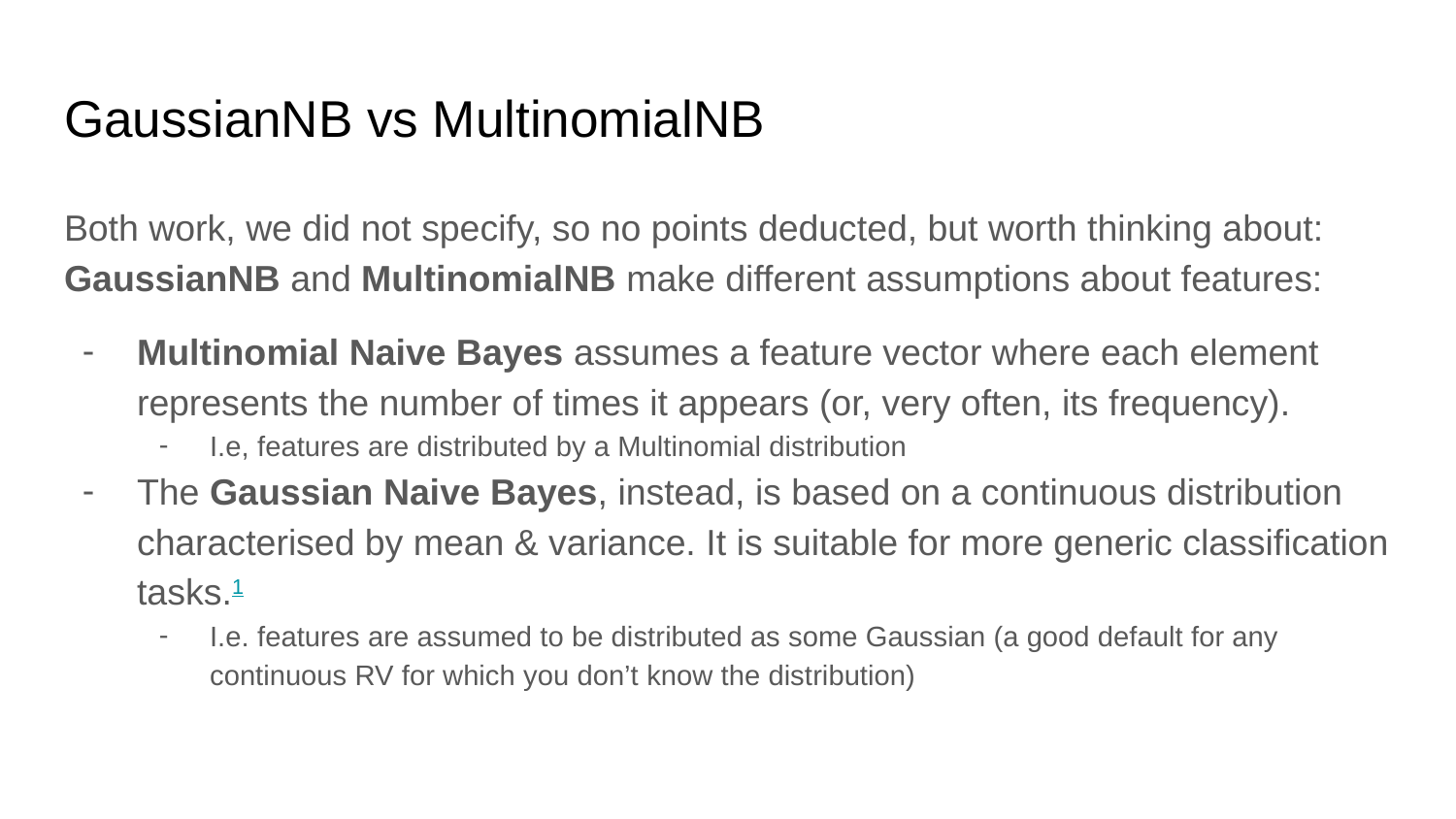

# GaussianNB vs MultinomialNB
Both work, we did not specify, so no points deducted, but worth thinking about: GaussianNB and MultinomialNB make different assumptions about features:
Multinomial Naive Bayes assumes a feature vector where each element represents the number of times it appears (or, very often, its frequency).
I.e, features are distributed by a Multinomial distribution
The Gaussian Naive Bayes, instead, is based on a continuous distribution characterised by mean & variance. It is suitable for more generic classification tasks.1
I.e. features are assumed to be distributed as some Gaussian (a good default for any continuous RV for which you don’t know the distribution)